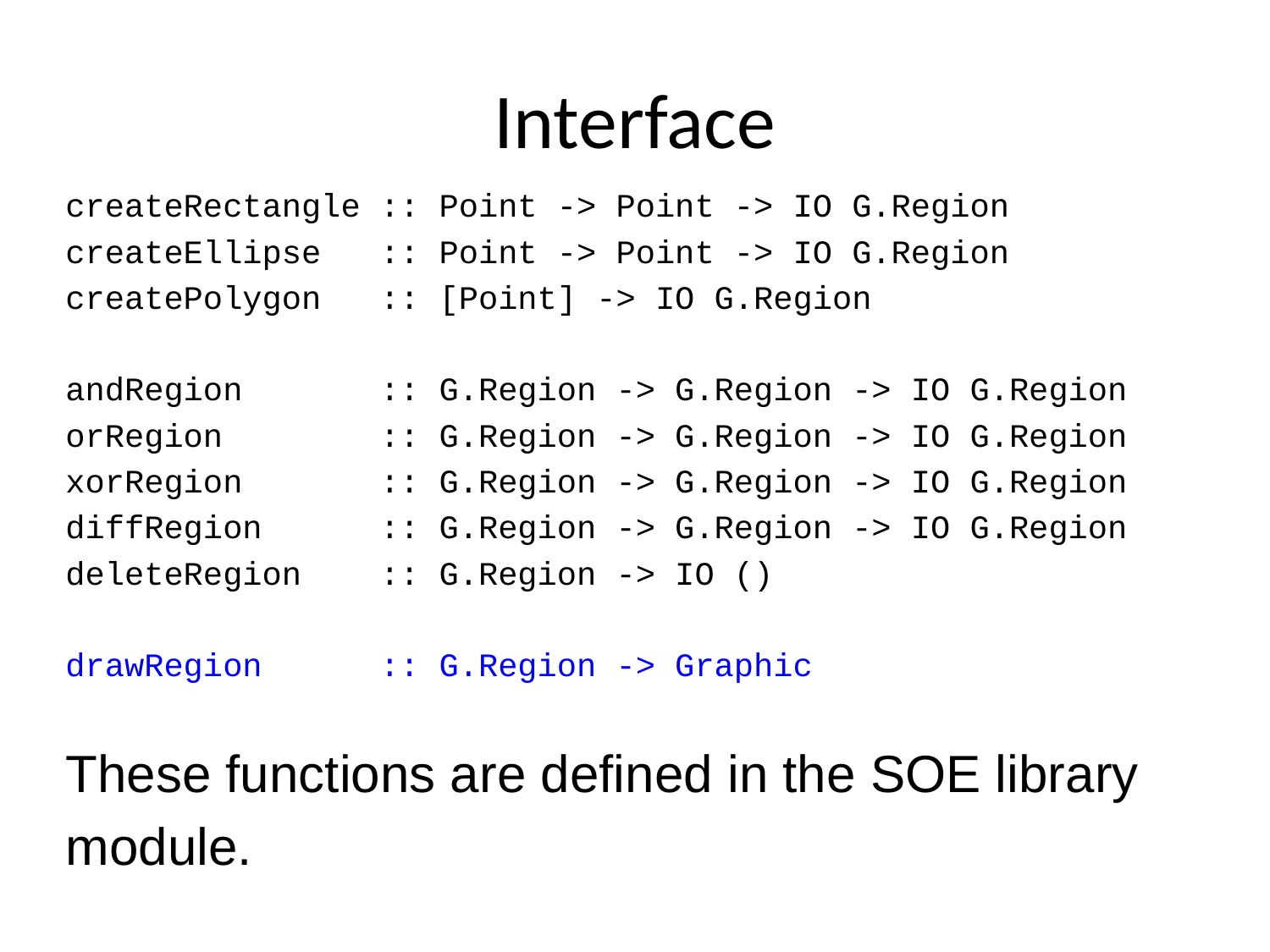

# Interface

createRectangle :: Point -> Point -> IO G.Region
createEllipse   :: Point -> Point -> IO G.Region
createPolygon   :: [Point] -> IO G.Region

andRegion       :: G.Region -> G.Region -> IO G.Region
orRegion        :: G.Region -> G.Region -> IO G.Region
xorRegion       :: G.Region -> G.Region -> IO G.Region
diffRegion      :: G.Region -> G.Region -> IO G.Region
deleteRegion    :: G.Region -> IO ()

drawRegion      :: G.Region -> Graphic

These functions are defined in the SOE library
module.